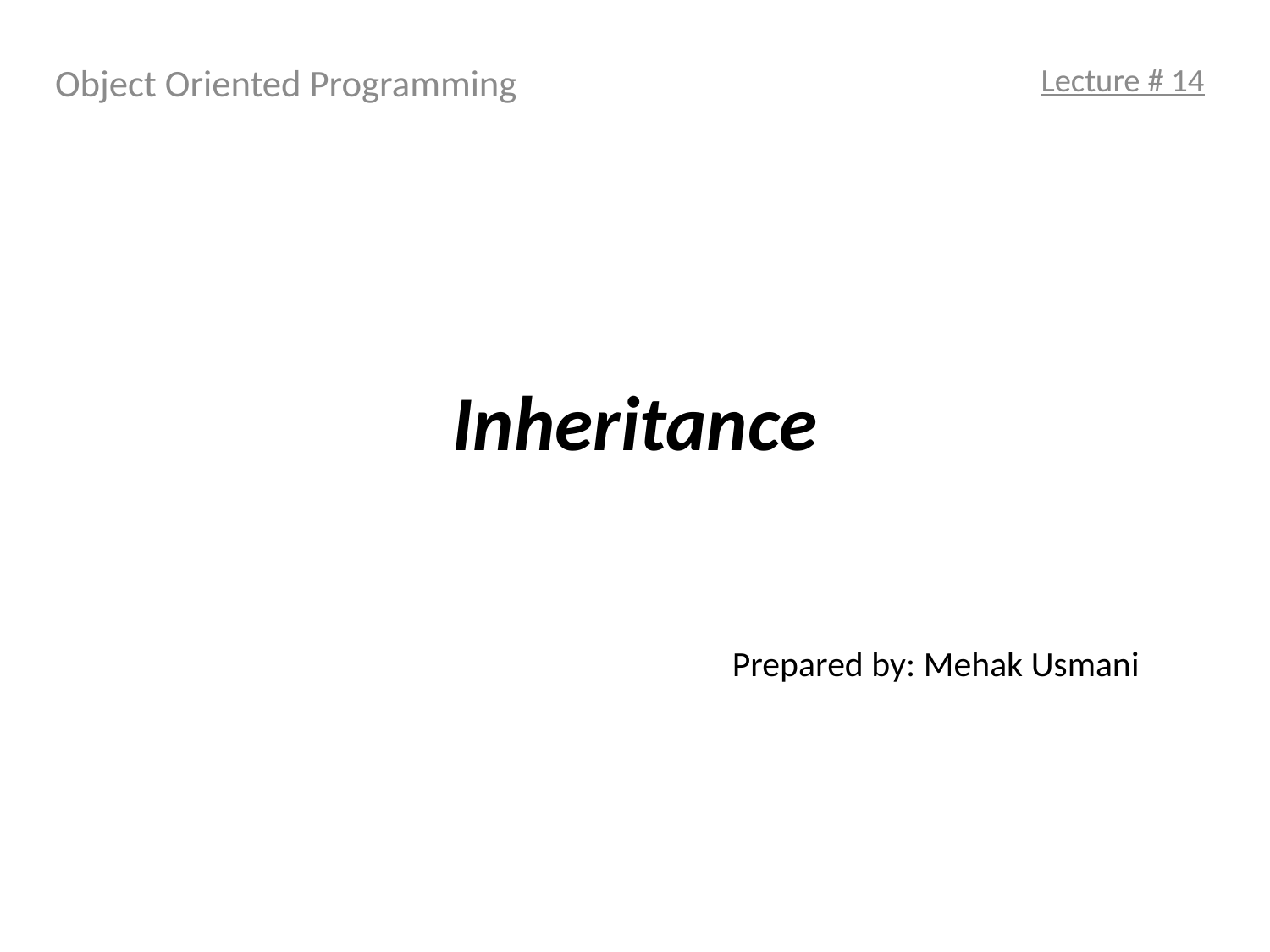

Object Oriented Programming
Lecture # 14
# Inheritance
Prepared by: Mehak Usmani